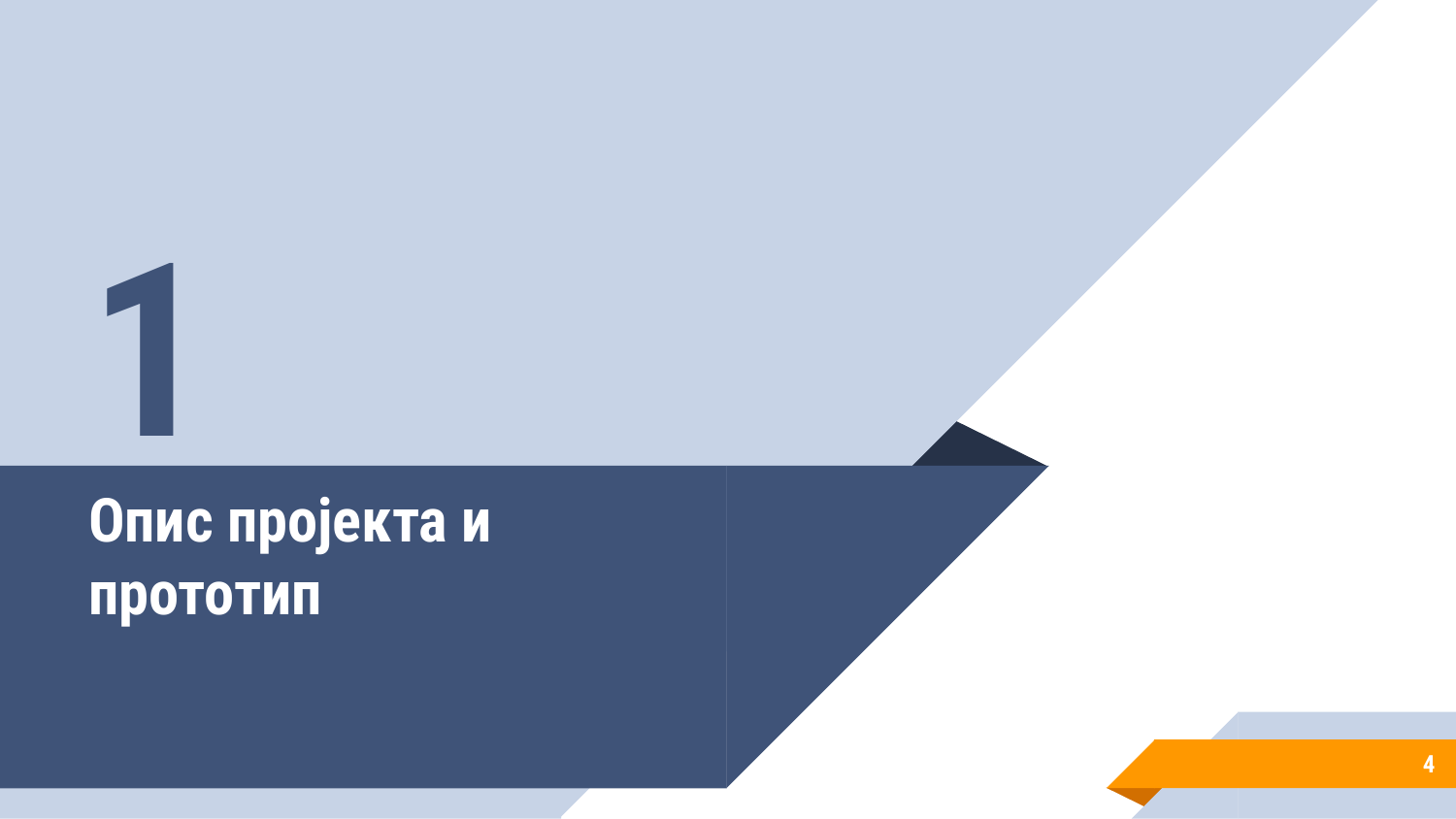

1
# Опис пројекта и прототип
4